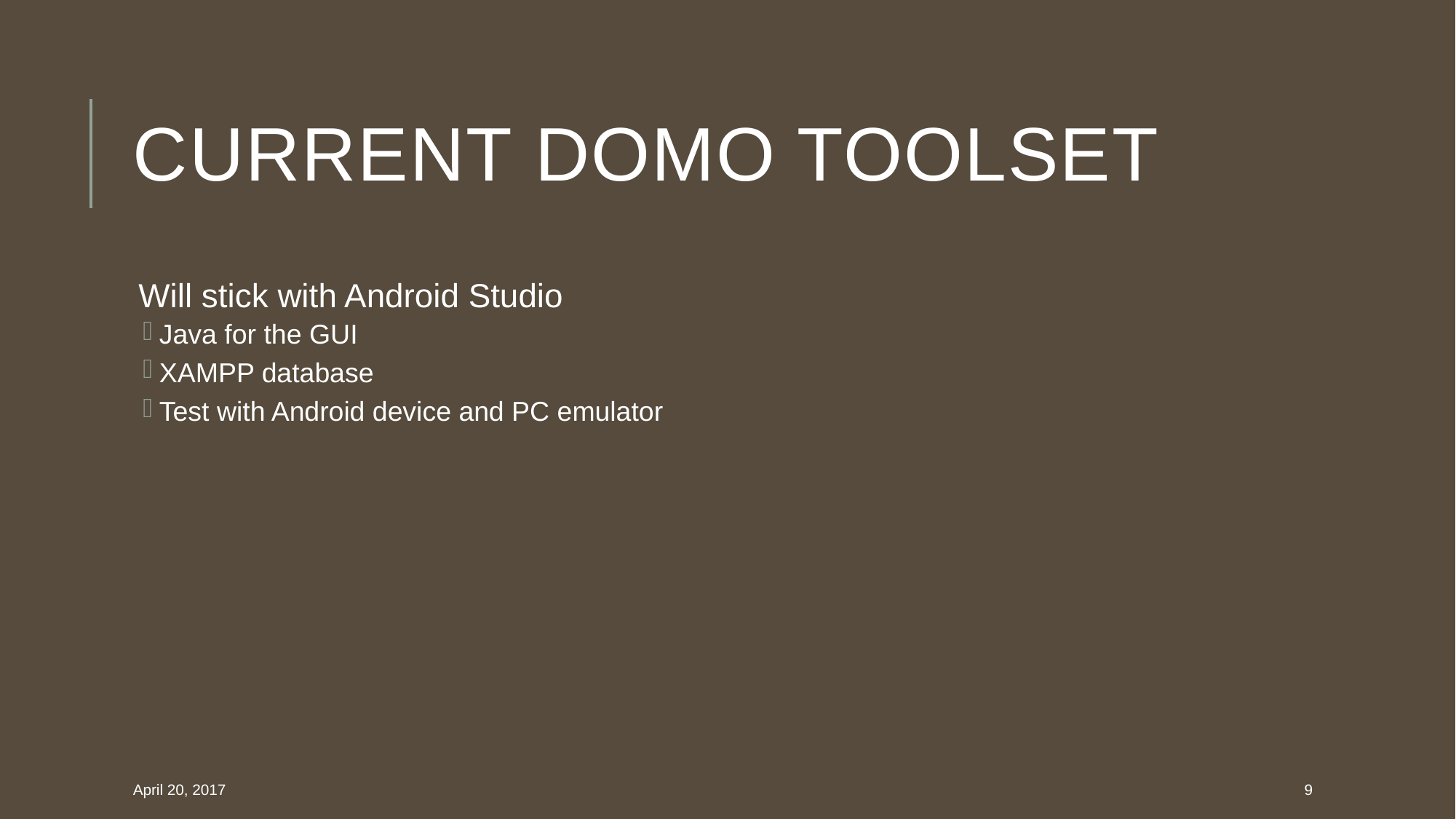

# Current Domo toolset
Will stick with Android Studio
Java for the GUI
XAMPP database
Test with Android device and PC emulator
April 20, 2017
9